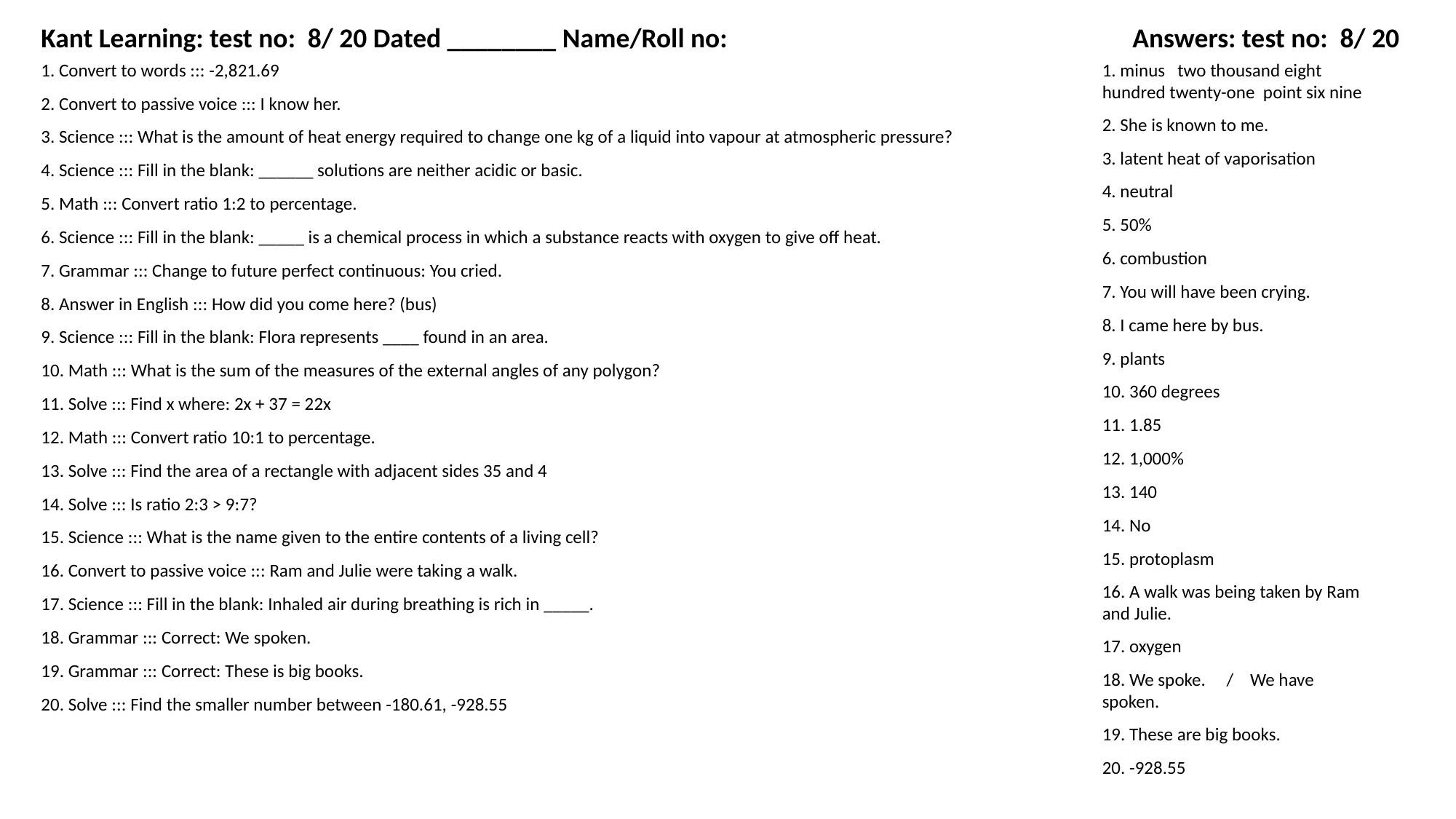

Kant Learning: test no:  8/ 20 Dated ________ Name/Roll no:
Answers: test no:  8/ 20
1. Convert to words ::: -2,821.69
1. minus   two thousand eight hundred twenty-one  point six nine
2. Convert to passive voice ::: I know her.
2. She is known to me.
3. Science ::: What is the amount of heat energy required to change one kg of a liquid into vapour at atmospheric pressure?
3. latent heat of vaporisation
4. Science ::: Fill in the blank: ______ solutions are neither acidic or basic.
4. neutral
5. Math ::: Convert ratio 1:2 to percentage.
5. 50%
6. Science ::: Fill in the blank: _____ is a chemical process in which a substance reacts with oxygen to give off heat.
6. combustion
7. Grammar ::: Change to future perfect continuous: You cried.
7. You will have been crying.
8. Answer in English ::: How did you come here? (bus)
8. I came here by bus.
9. Science ::: Fill in the blank: Flora represents ____ found in an area.
9. plants
10. Math ::: What is the sum of the measures of the external angles of any polygon?
10. 360 degrees
11. Solve ::: Find x where: 2x + 37 = 22x
11. 1.85
12. Math ::: Convert ratio 10:1 to percentage.
12. 1,000%
13. Solve ::: Find the area of a rectangle with adjacent sides 35 and 4
13. 140
14. Solve ::: Is ratio 2:3 > 9:7?
14. No
15. Science ::: What is the name given to the entire contents of a living cell?
15. protoplasm
16. Convert to passive voice ::: Ram and Julie were taking a walk.
16. A walk was being taken by Ram and Julie.
17. Science ::: Fill in the blank: Inhaled air during breathing is rich in _____.
18. Grammar ::: Correct: We spoken.
17. oxygen
19. Grammar ::: Correct: These is big books.
18. We spoke.     /    We have spoken.
20. Solve ::: Find the smaller number between -180.61, -928.55
19. These are big books.
20. -928.55